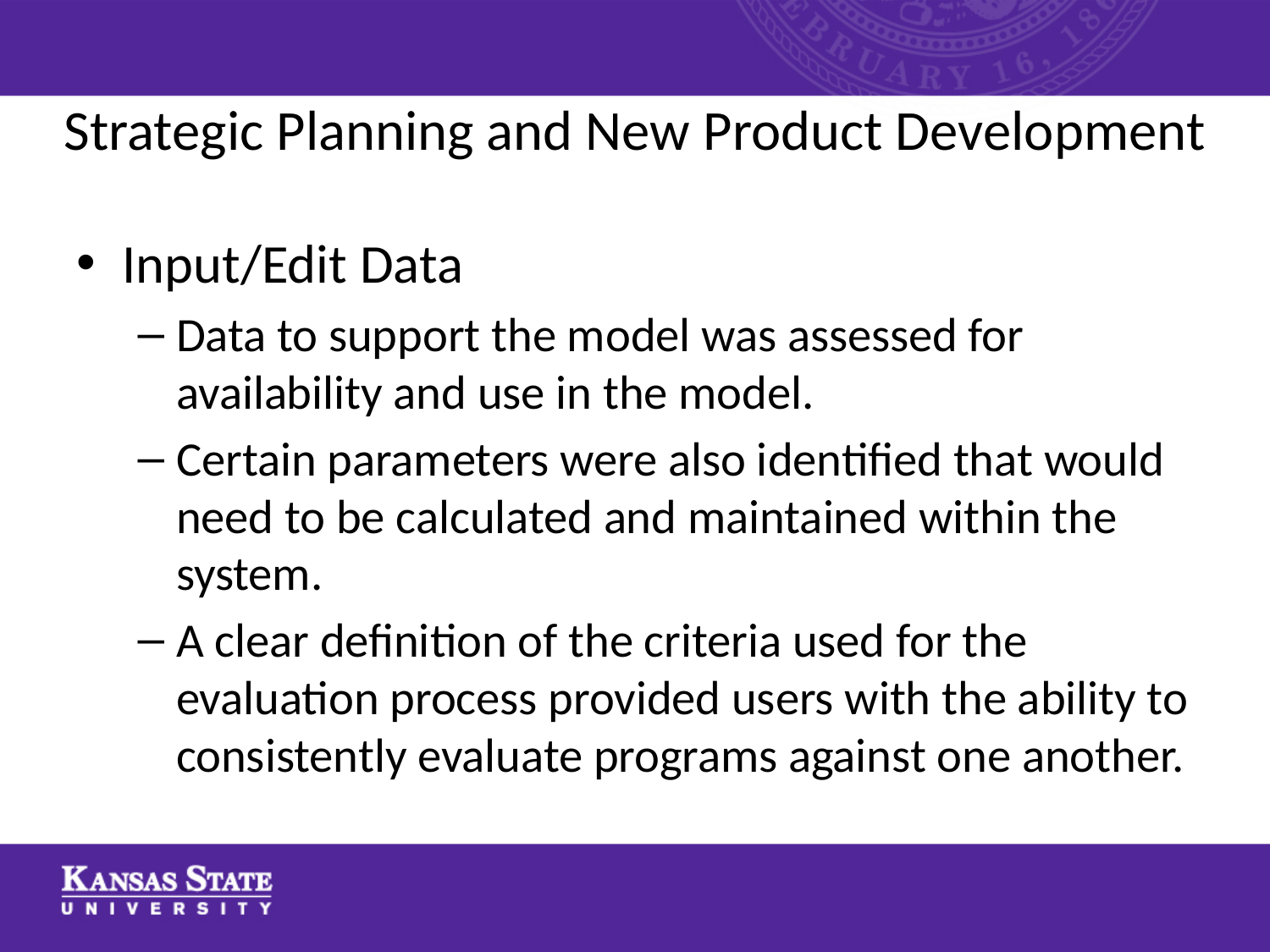

# Strategic Planning and New Product Development
Input/Edit Data
Data to support the model was assessed for availability and use in the model.
Certain parameters were also identified that would need to be calculated and maintained within the system.
A clear definition of the criteria used for the evaluation process provided users with the ability to consistently evaluate programs against one another.